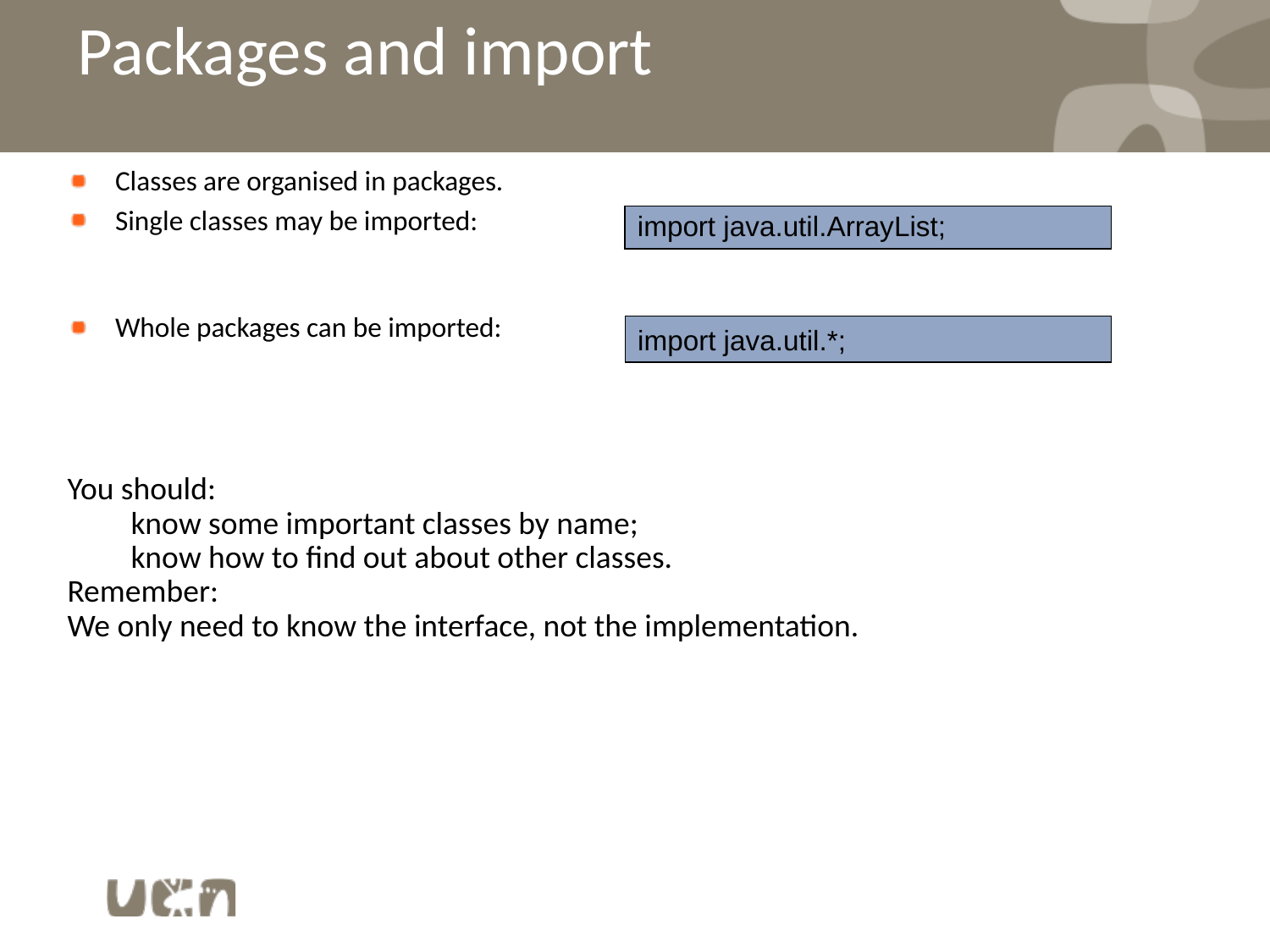

# Packages and import
Classes are organised in packages.
Single classes may be imported:
Whole packages can be imported:
import java.util.ArrayList;
import java.util.*;
You should:
know some important classes by name;
know how to find out about other classes.
Remember:
We only need to know the interface, not the implementation.